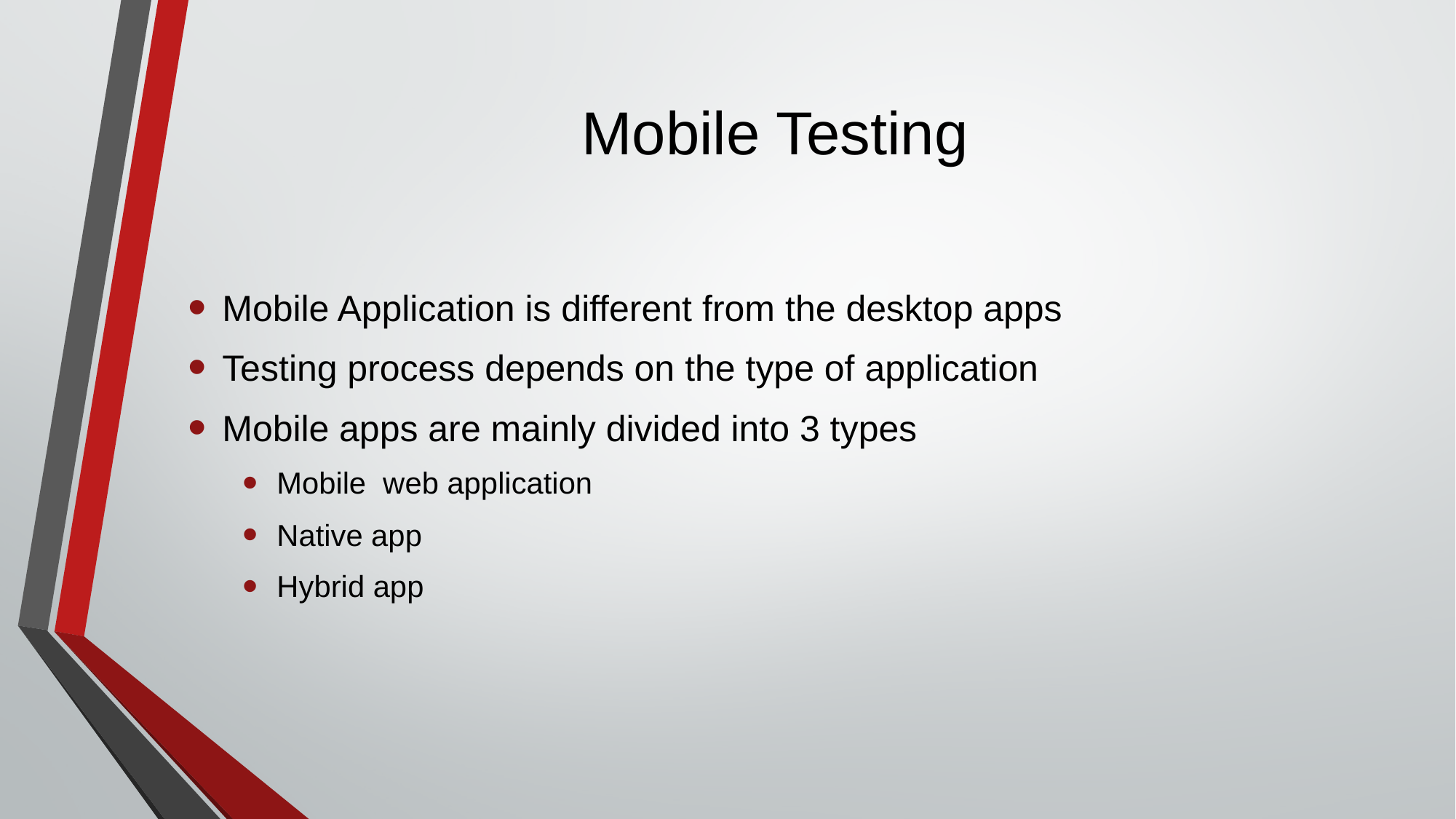

# Mobile Testing
Mobile Application is different from the desktop apps
Testing process depends on the type of application
Mobile apps are mainly divided into 3 types
Mobile  web application
Native app
Hybrid app